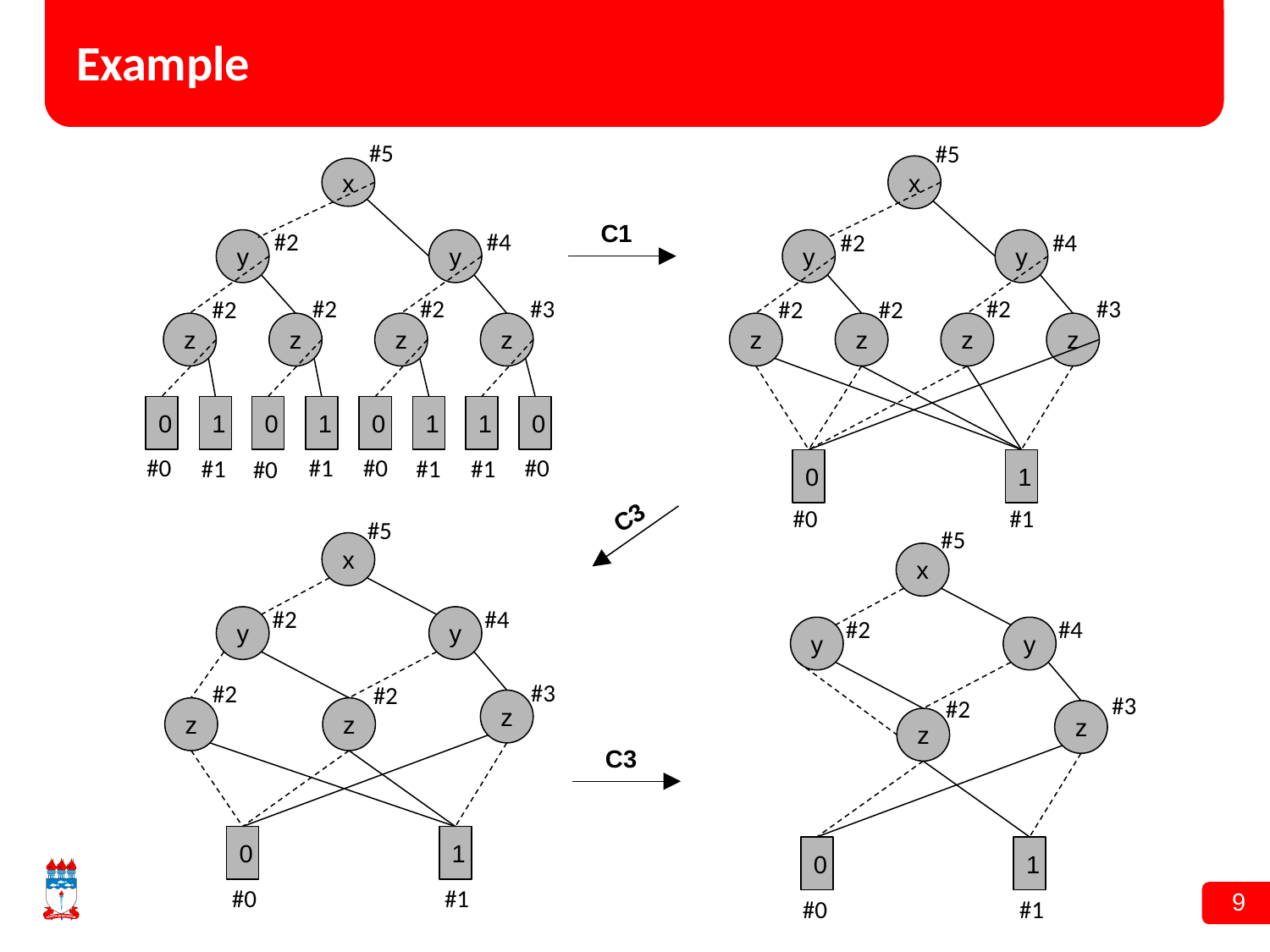

# Example
#5
#5
x
y
y
z
z
z
z
0
1
x
y
y
z
z
z
z
0
1
0
1
0
1
1
0
C1
#2
#4
#2
#4
#2
#3
#2
#3
#2
#2
#2
#2
#0
#0
#0
#1
#1
#1
#1
#0
C3
#0
#1
#5
#5
x
y
y
z
z
z
0
1
x
y
y
z
0
1
z
#2
#4
#2
#4
#3
#2
#2
#3
#2
C3
#0
#1
#0
#1